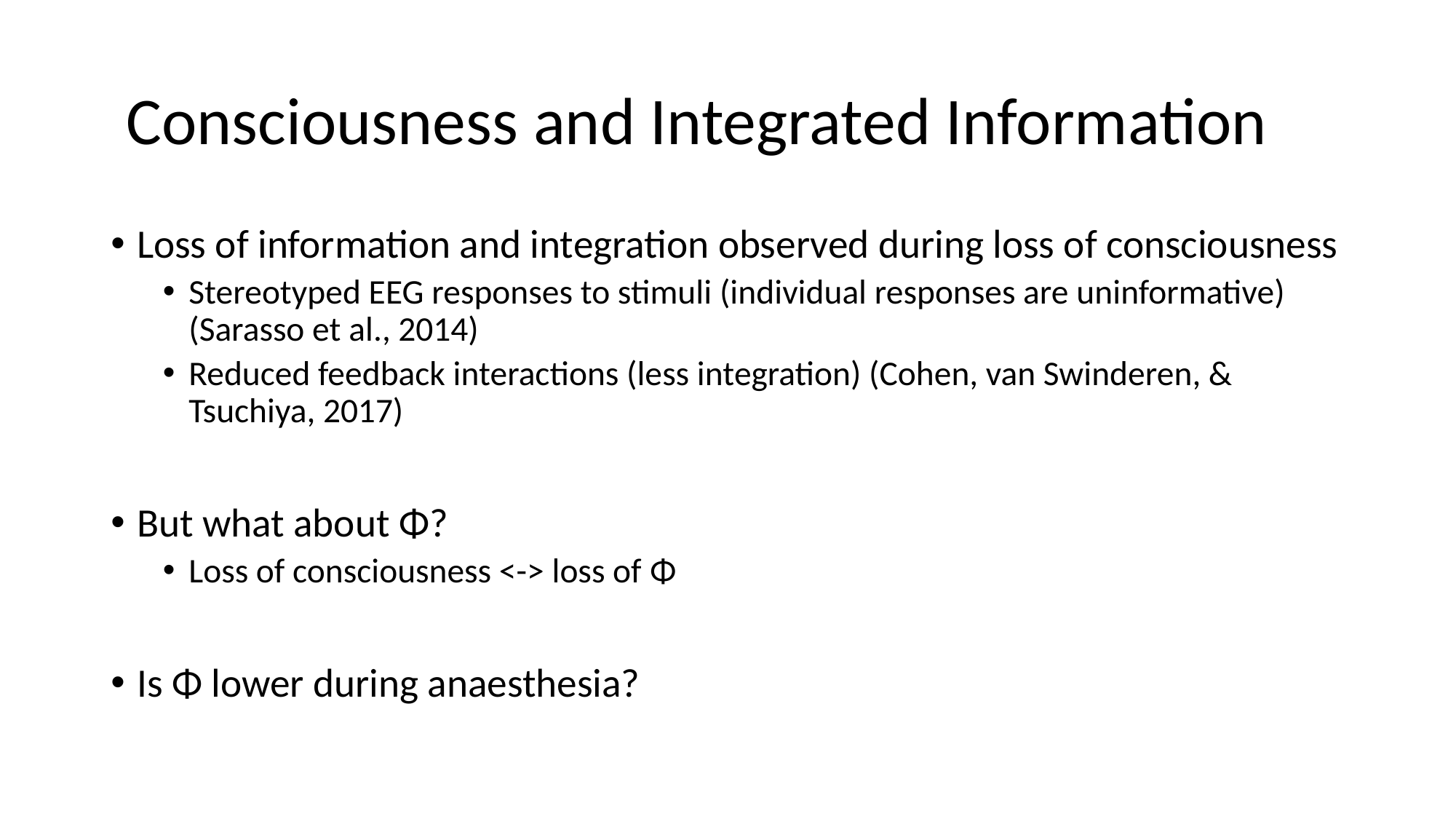

# Consciousness and Integrated Information
Loss of information and integration observed during loss of consciousness
Stereotyped EEG responses to stimuli (individual responses are uninformative) (Sarasso et al., 2014)
Reduced feedback interactions (less integration) (Cohen, van Swinderen, & Tsuchiya, 2017)

But what about Φ?
Loss of consciousness <-> loss of Φ

Is Φ lower during anaesthesia?